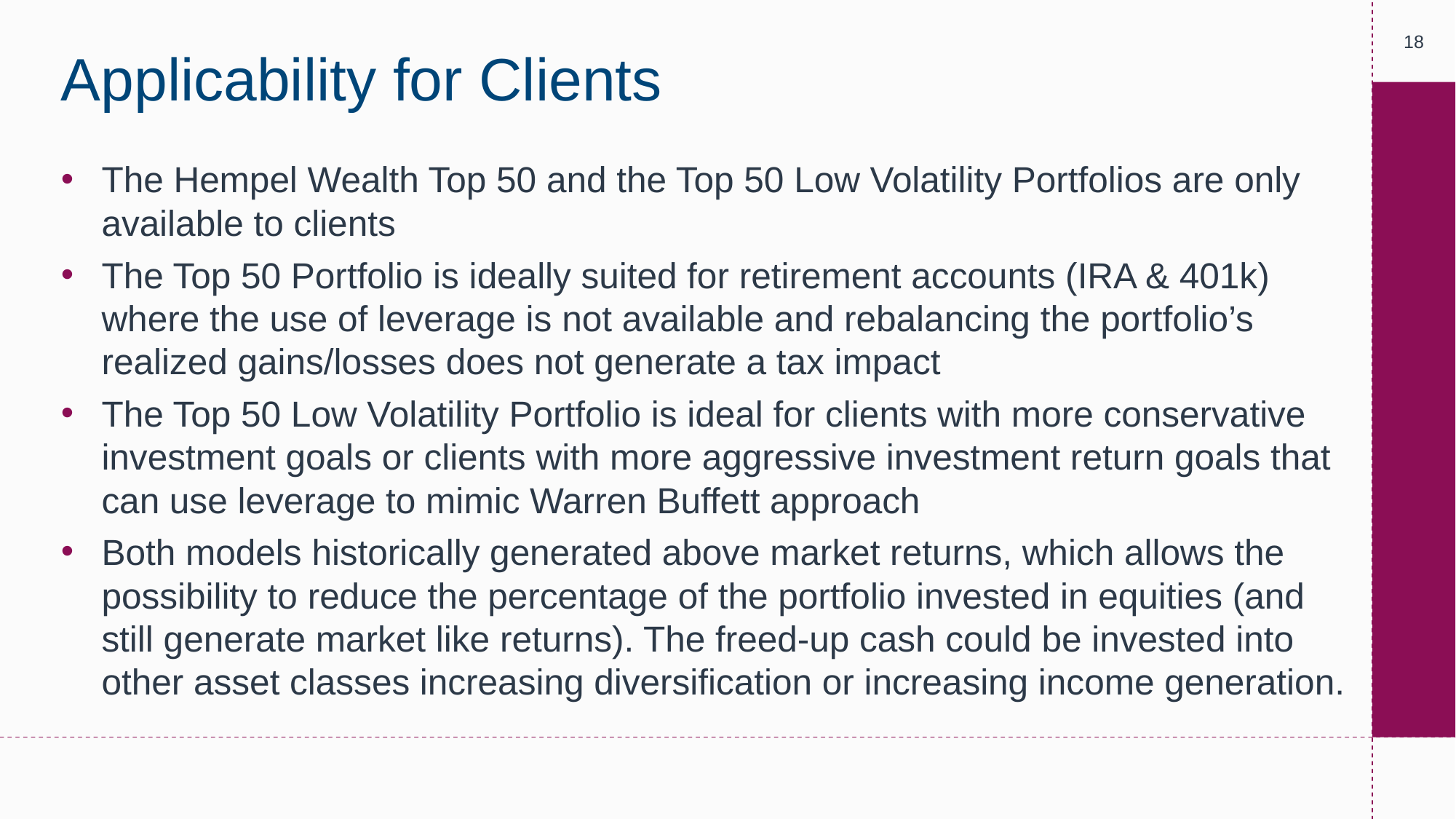

18
# Applicability for Clients
The Hempel Wealth Top 50 and the Top 50 Low Volatility Portfolios are only available to clients
The Top 50 Portfolio is ideally suited for retirement accounts (IRA & 401k) where the use of leverage is not available and rebalancing the portfolio’s realized gains/losses does not generate a tax impact
The Top 50 Low Volatility Portfolio is ideal for clients with more conservative investment goals or clients with more aggressive investment return goals that can use leverage to mimic Warren Buffett approach
Both models historically generated above market returns, which allows the possibility to reduce the percentage of the portfolio invested in equities (and still generate market like returns). The freed-up cash could be invested into other asset classes increasing diversification or increasing income generation.